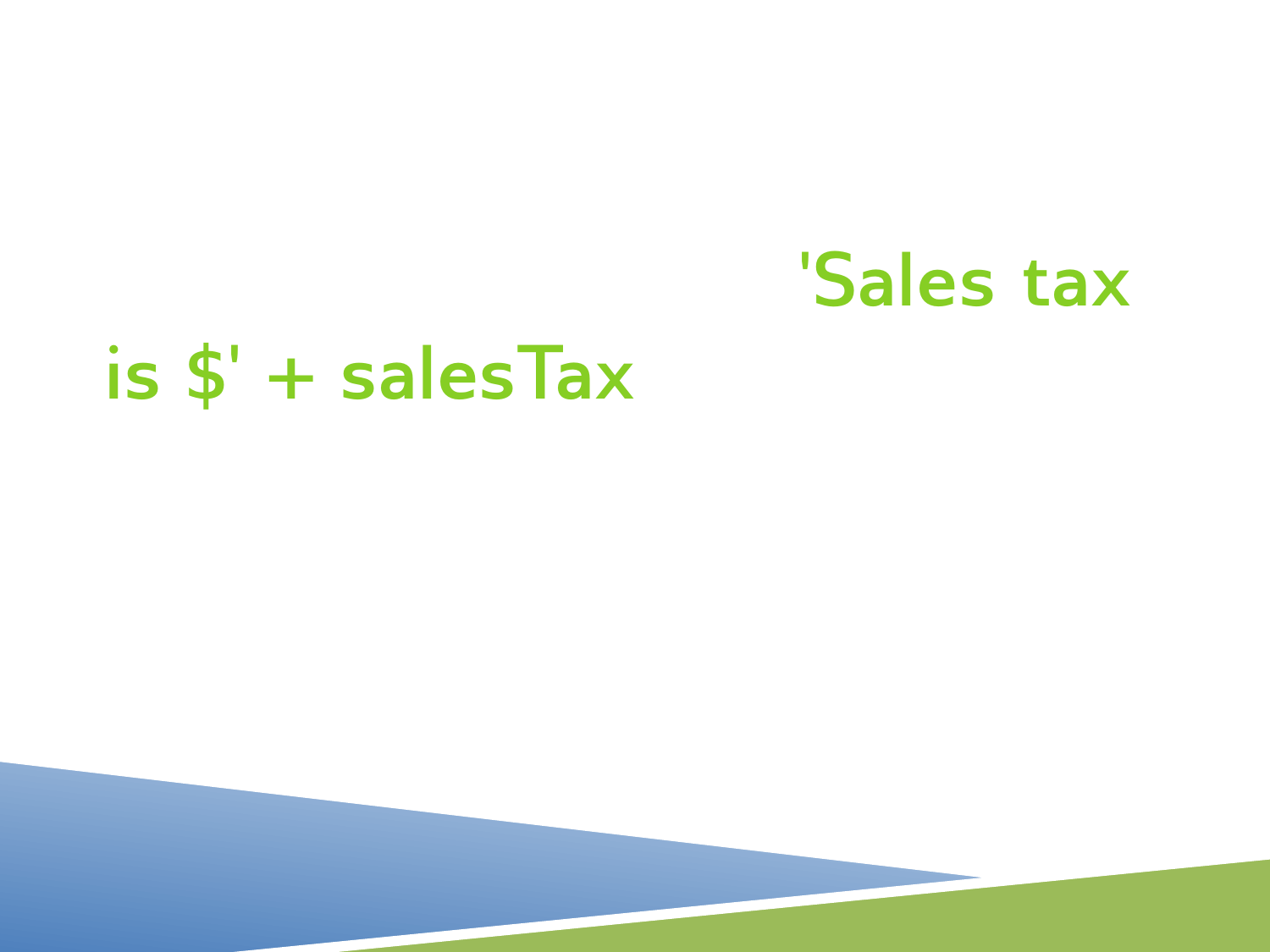

Write
document.write('<p> 'Sales tax is $' + salesTax '</p>');